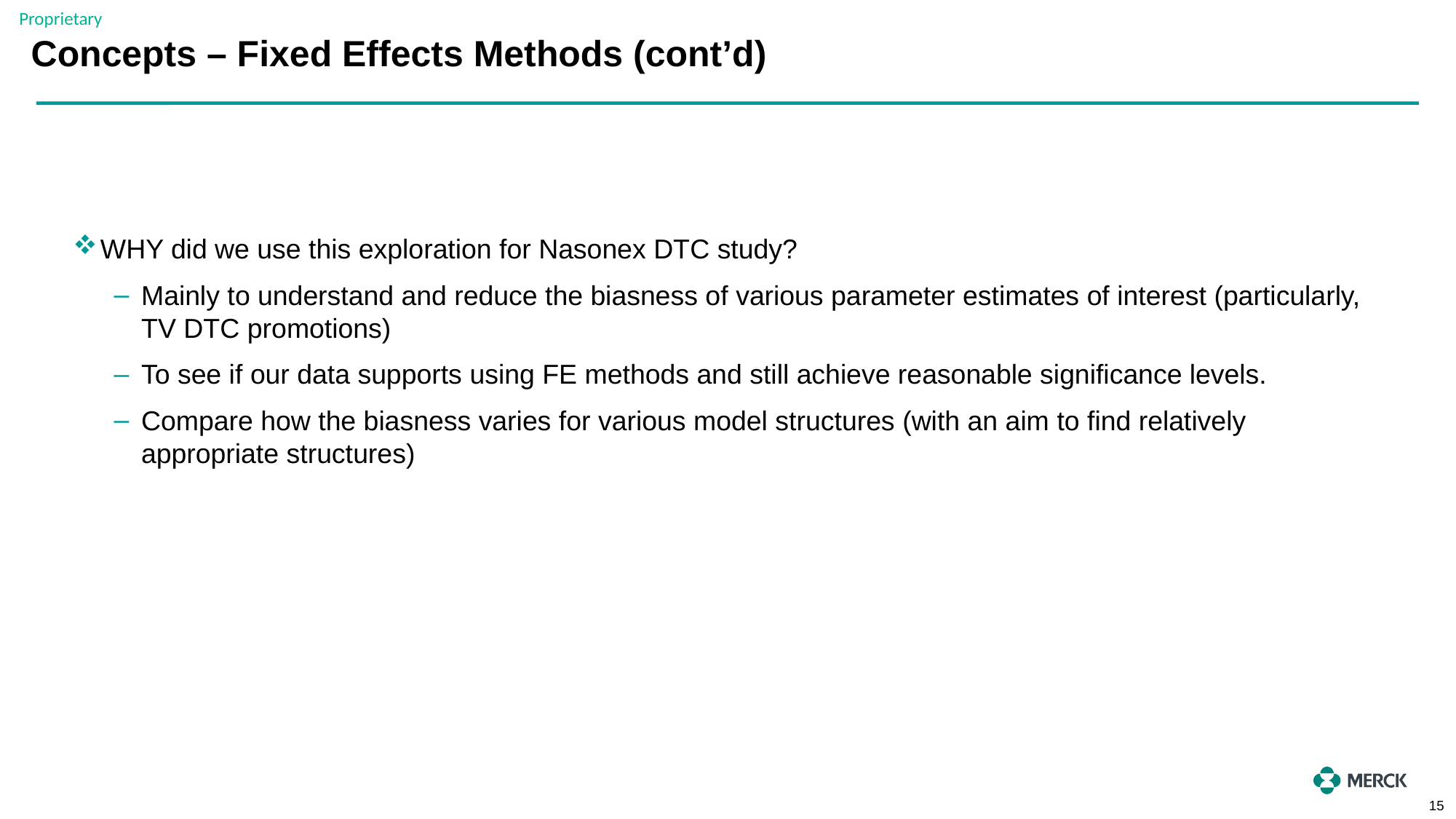

# Concepts – Fixed Effects Methods (cont’d)
WHY did we use this exploration for Nasonex DTC study?
Mainly to understand and reduce the biasness of various parameter estimates of interest (particularly, TV DTC promotions)
To see if our data supports using FE methods and still achieve reasonable significance levels.
Compare how the biasness varies for various model structures (with an aim to find relatively appropriate structures)

15